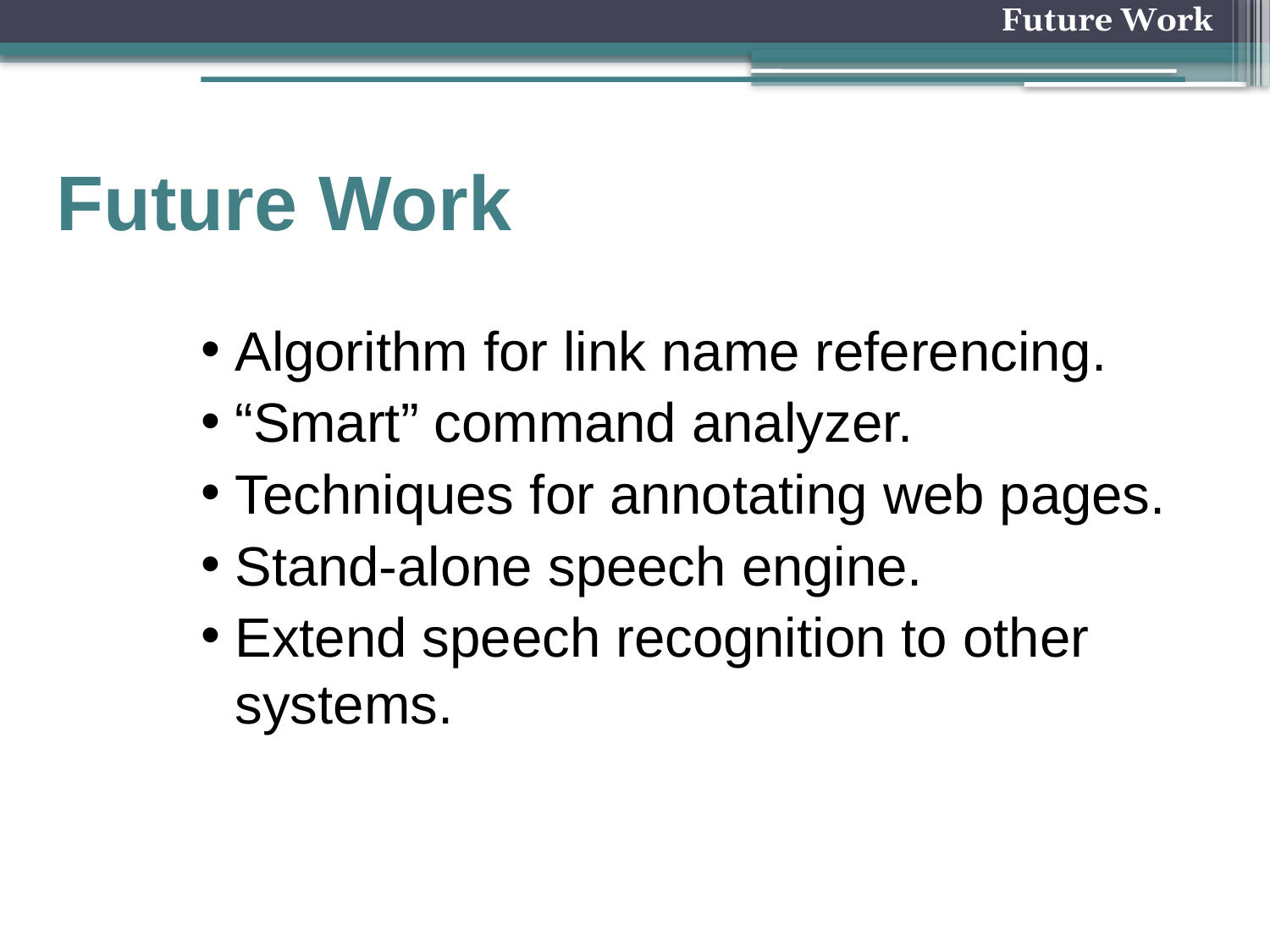

Future Work

# Future Work
Algorithm for link name referencing.
“Smart” command analyzer.
Techniques for annotating web pages.
Stand-alone speech engine.
Extend speech recognition to other systems.